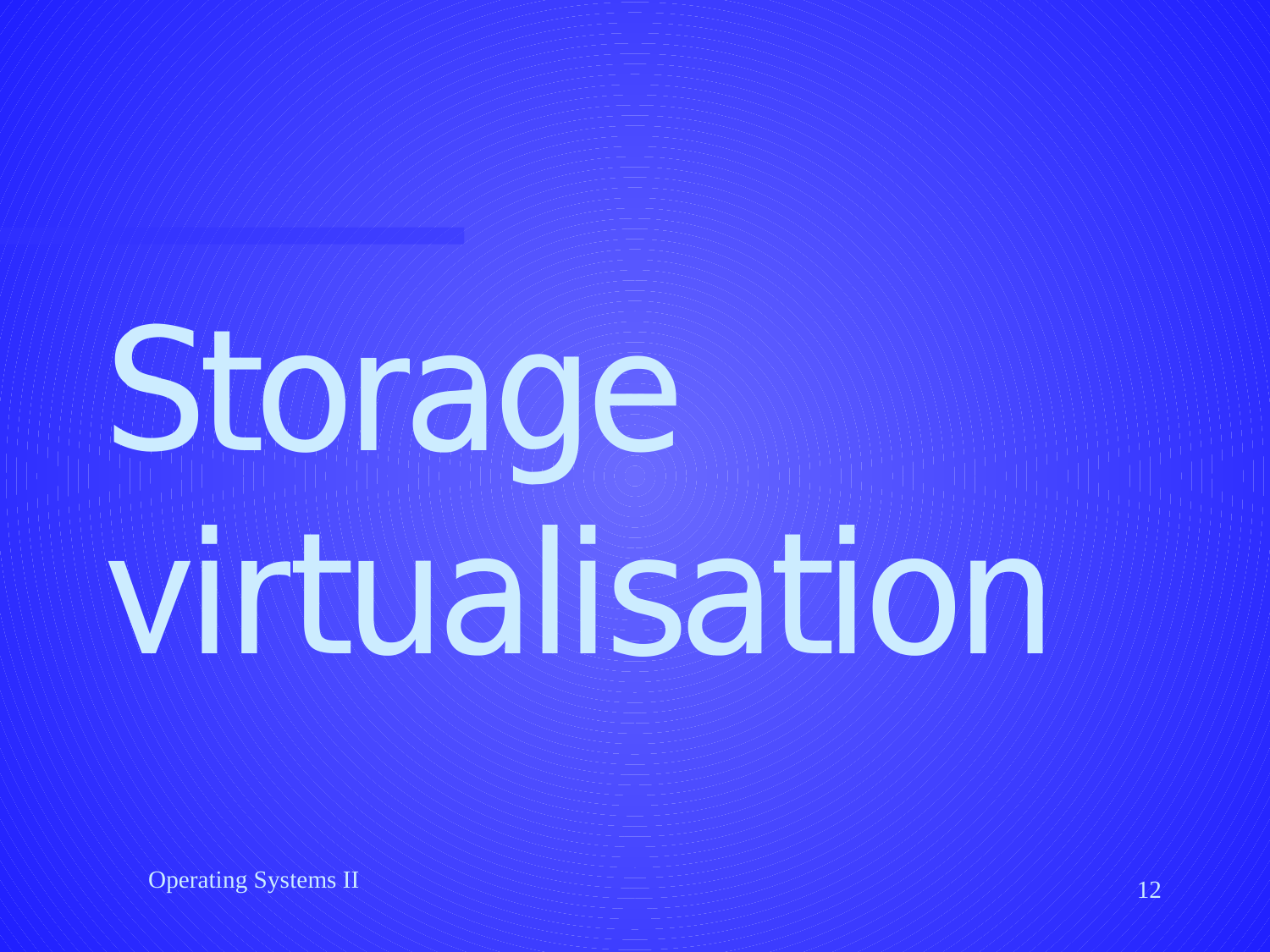

#
Storage virtualisation

Operating Systems II
12